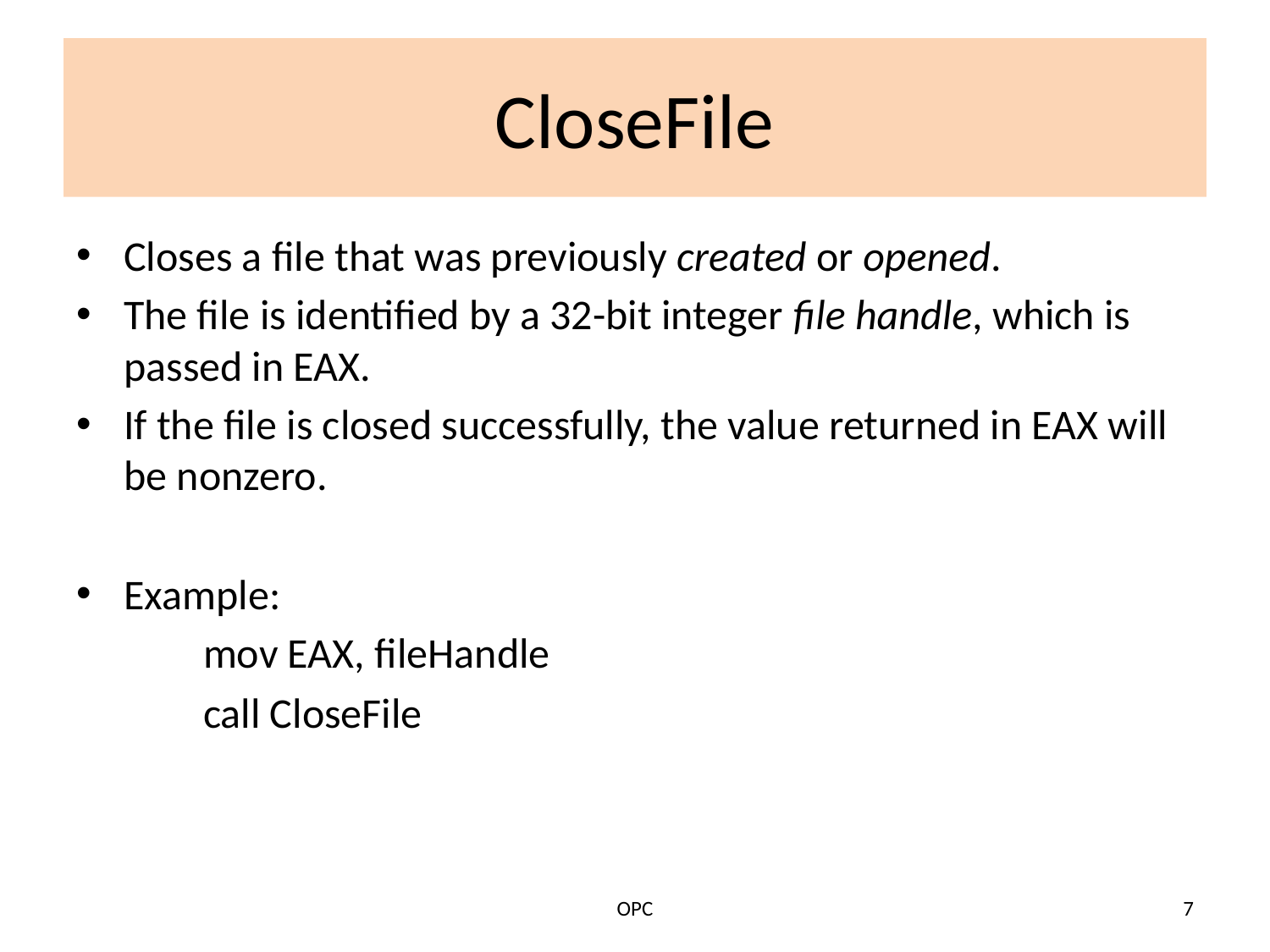

# CloseFile
Closes a file that was previously created or opened.
The file is identified by a 32-bit integer file handle, which is passed in EAX.
If the file is closed successfully, the value returned in EAX will be nonzero.

Example:
	mov EAX, fileHandle
	call CloseFile

OPC
7